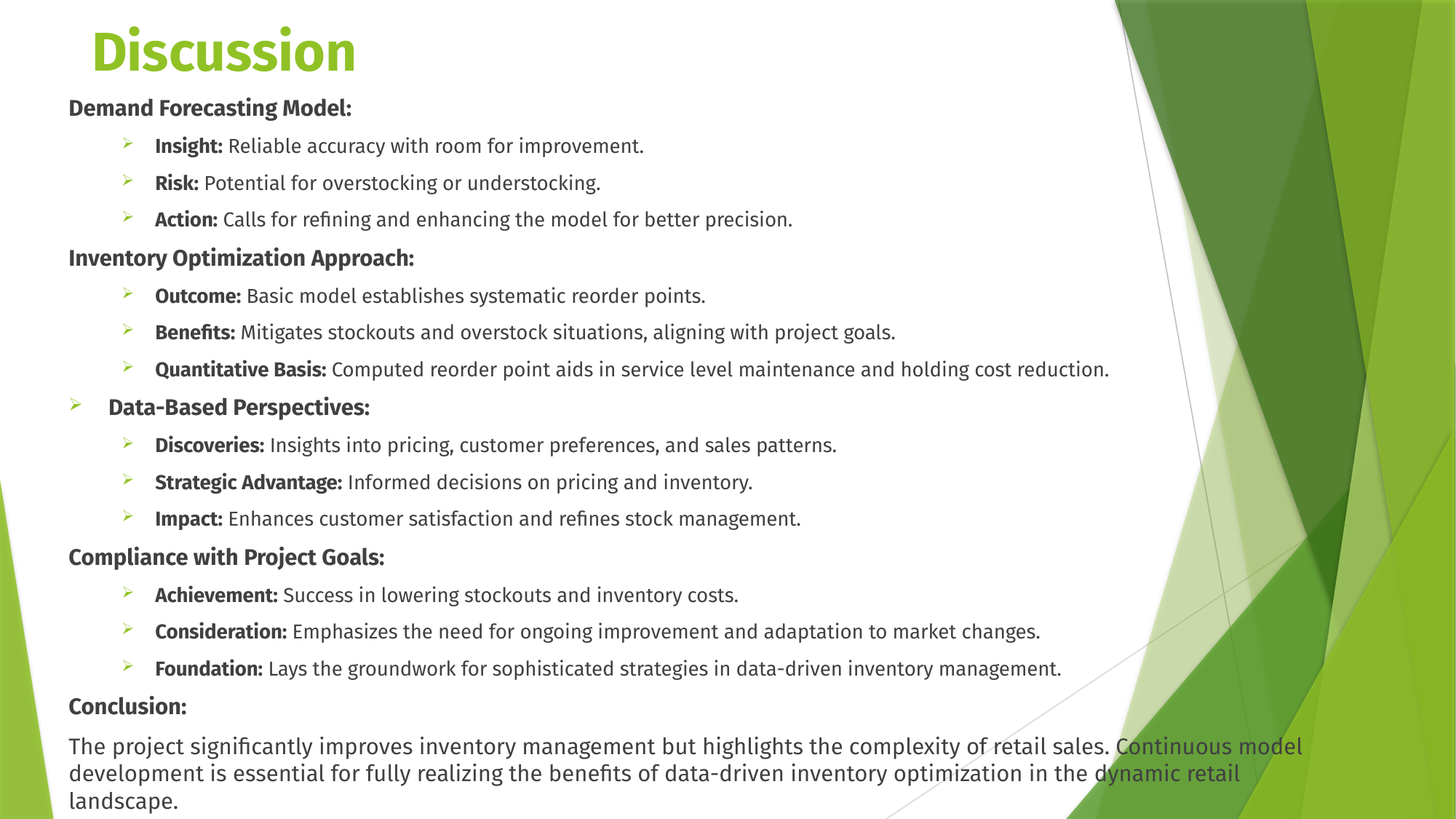

# Discussion
Demand Forecasting Model:
Insight: Reliable accuracy with room for improvement.
Risk: Potential for overstocking or understocking.
Action: Calls for refining and enhancing the model for better precision.
Inventory Optimization Approach:
Outcome: Basic model establishes systematic reorder points.
Benefits: Mitigates stockouts and overstock situations, aligning with project goals.
Quantitative Basis: Computed reorder point aids in service level maintenance and holding cost reduction.
Data-Based Perspectives:
Discoveries: Insights into pricing, customer preferences, and sales patterns.
Strategic Advantage: Informed decisions on pricing and inventory.
Impact: Enhances customer satisfaction and refines stock management.
Compliance with Project Goals:
Achievement: Success in lowering stockouts and inventory costs.
Consideration: Emphasizes the need for ongoing improvement and adaptation to market changes.
Foundation: Lays the groundwork for sophisticated strategies in data-driven inventory management.
Conclusion:
The project significantly improves inventory management but highlights the complexity of retail sales. Continuous model development is essential for fully realizing the benefits of data-driven inventory optimization in the dynamic retail landscape.